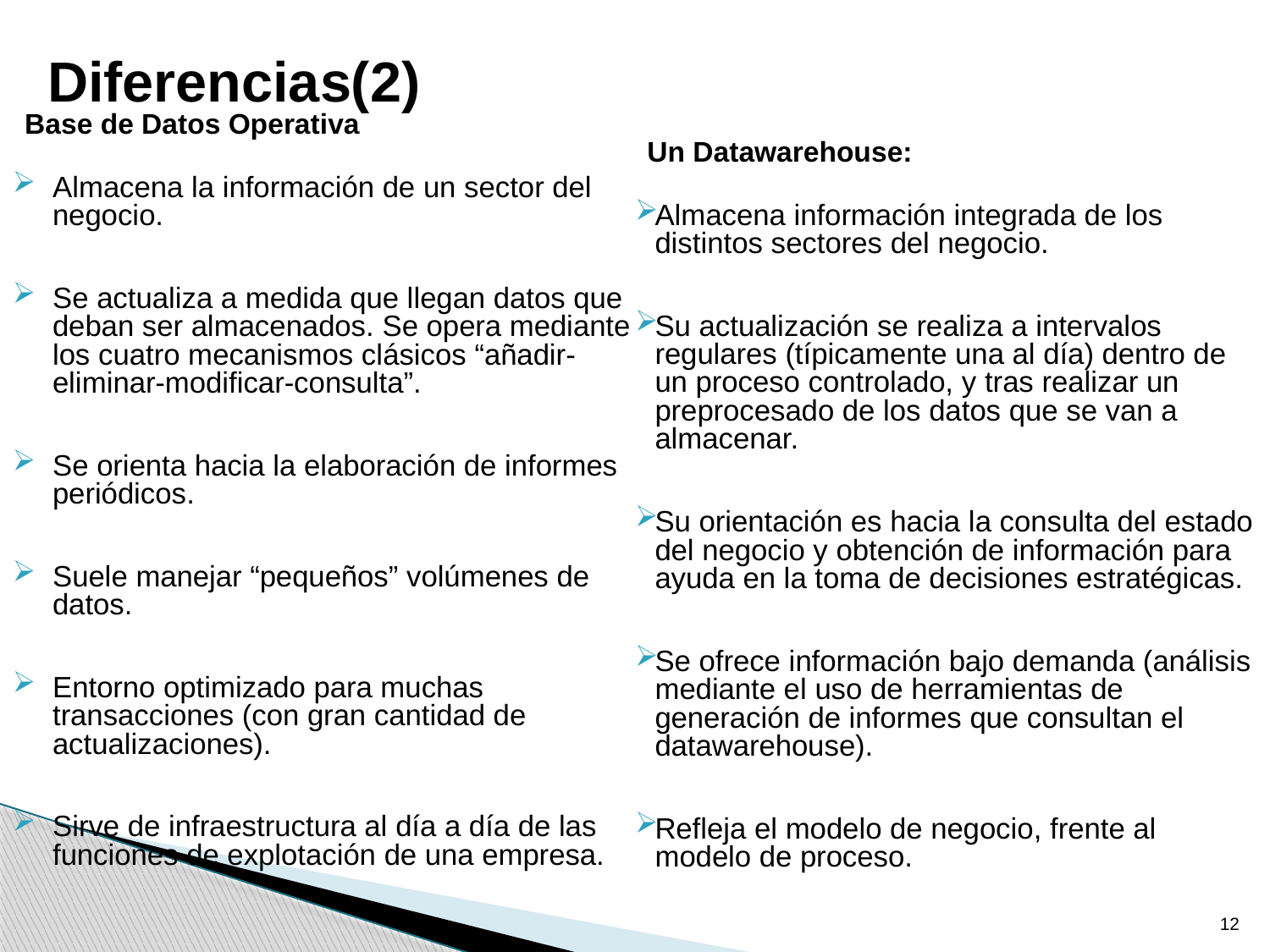

# Diferencias(2)
Base de Datos Operativa

Almacena la información de un sector del negocio.

Se actualiza a medida que llegan datos que deban ser almacenados. Se opera mediante los cuatro mecanismos clásicos “añadir-eliminar-modificar-consulta”.

Se orienta hacia la elaboración de informes periódicos.

Suele manejar “pequeños” volúmenes de datos.

Entorno optimizado para muchas transacciones (con gran cantidad de actualizaciones).

Sirve de infraestructura al día a día de las funciones de explotación de una empresa.

Un Datawarehouse:

Almacena información integrada de los distintos sectores del negocio.

Su actualización se realiza a intervalos regulares (típicamente una al día) dentro de un proceso controlado, y tras realizar un preprocesado de los datos que se van a almacenar.

Su orientación es hacia la consulta del estado del negocio y obtención de información para ayuda en la toma de decisiones estratégicas.

Se ofrece información bajo demanda (análisis mediante el uso de herramientas de generación de informes que consultan el datawarehouse).

Refleja el modelo de negocio, frente al modelo de proceso.
12